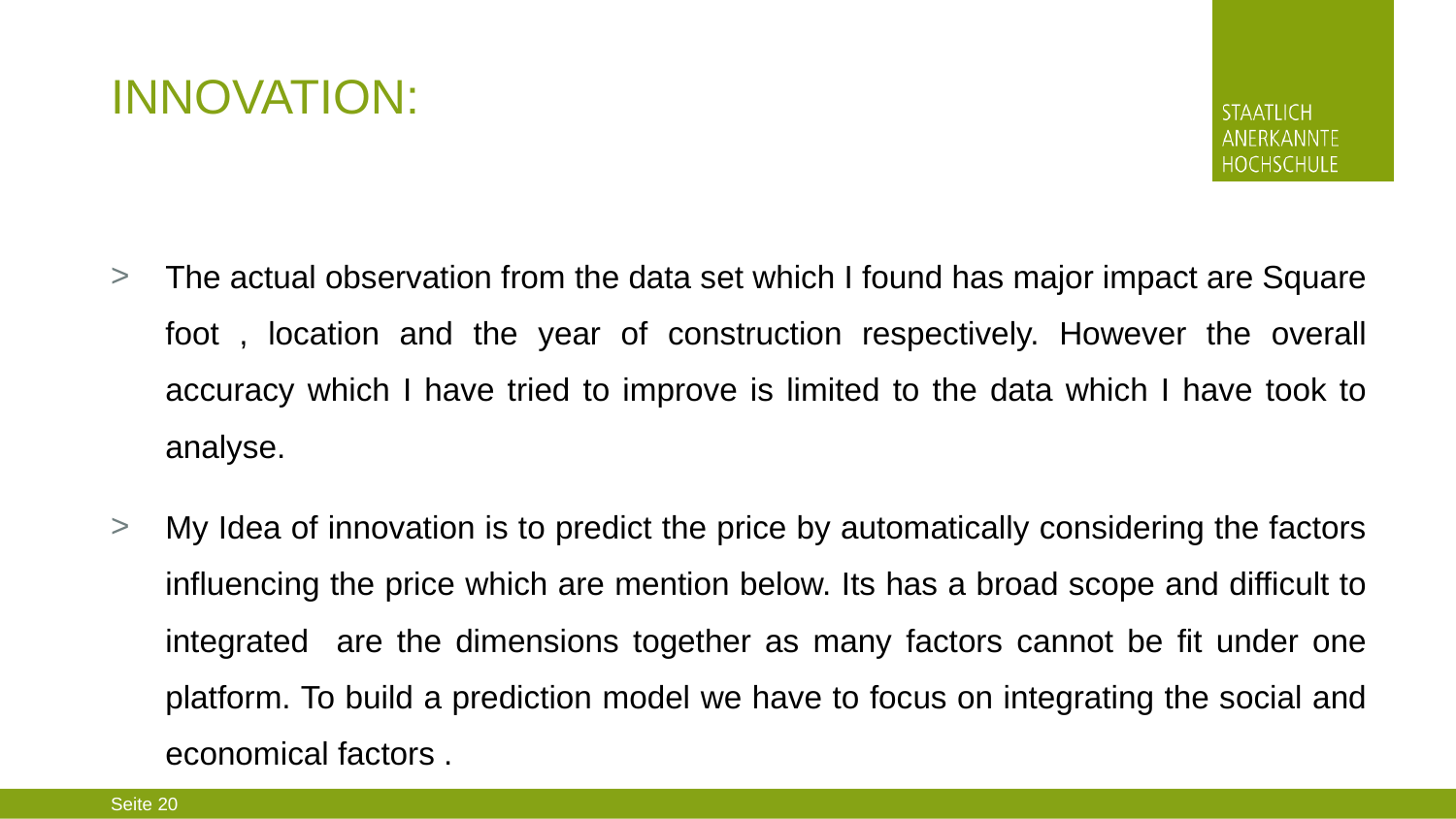

# Innovation:
The actual observation from the data set which I found has major impact are Square foot , location and the year of construction respectively. However the overall accuracy which I have tried to improve is limited to the data which I have took to analyse.
My Idea of innovation is to predict the price by automatically considering the factors influencing the price which are mention below. Its has a broad scope and difficult to integrated  are the dimensions together as many factors cannot be fit under one platform. To build a prediction model we have to focus on integrating the social and economical factors .

Seite 20